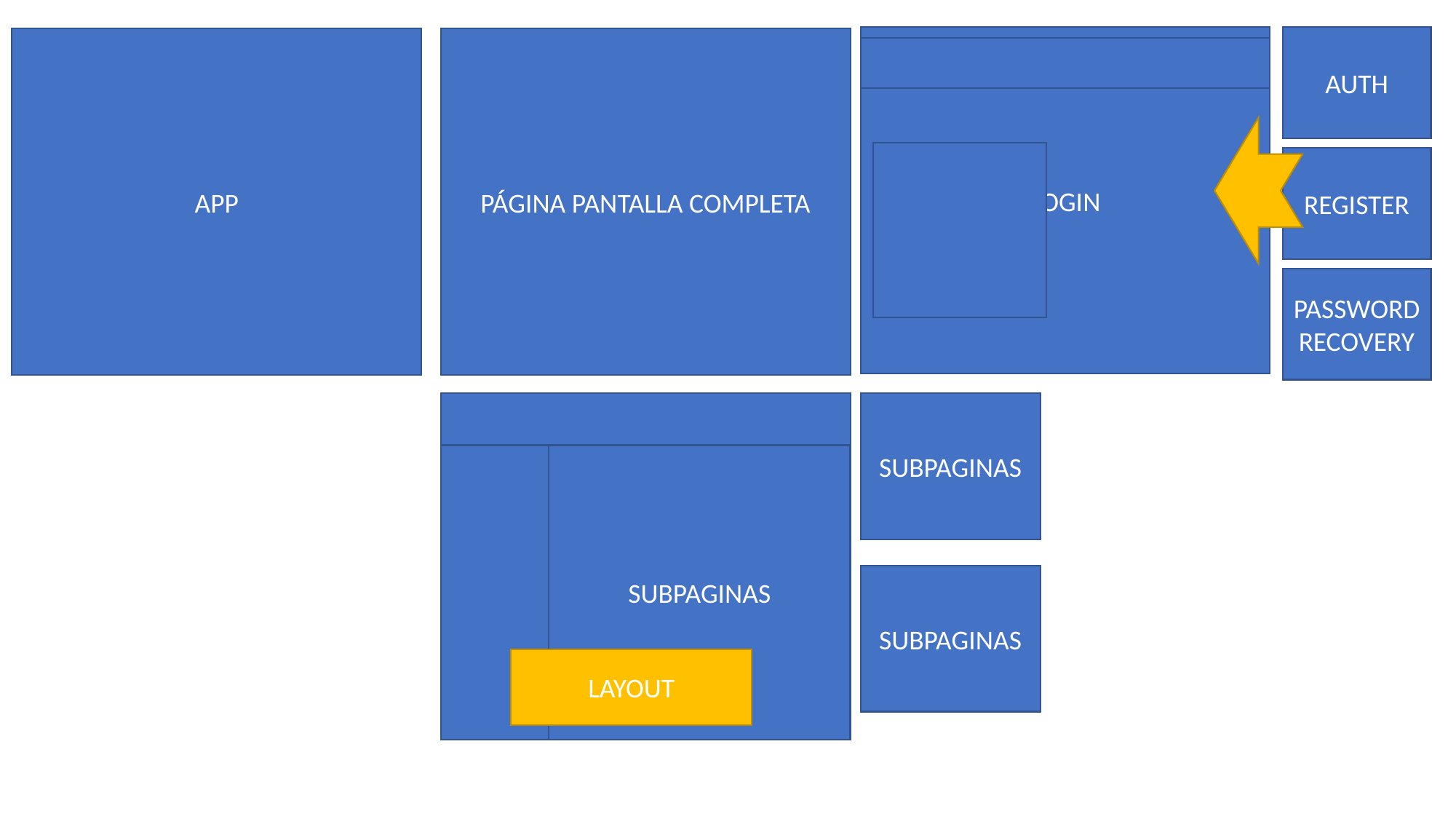

LOGIN
AUTH
APP
PÁGINA PANTALLA COMPLETA

REGISTER
PASSWORD RECOVERY
PÁGINA PANTALLA COMPLETA

SUBPAGINAS

SUBPAGINAS
SUBPAGINAS
LAYOUT